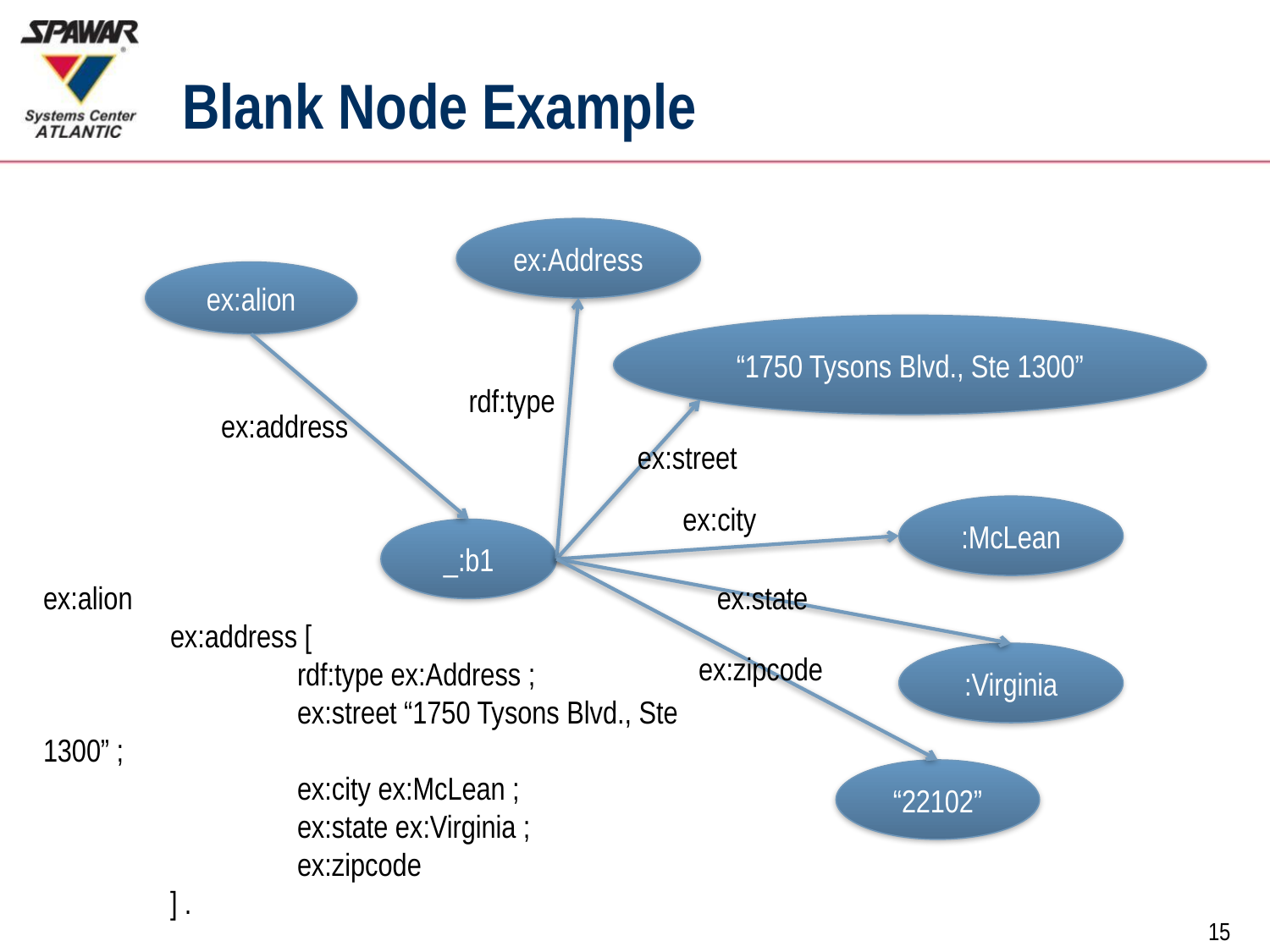

# Blank Node Example
ex:Address
ex:alion
“1750 Tysons Blvd., Ste 1300”
rdf:type
ex:address
ex:street
ex:city
:McLean
_:b1
ex:alion
	ex:address [
		rdf:type ex:Address ;
		ex:street “1750 Tysons Blvd., Ste 1300” ;
		ex:city ex:McLean ;
		ex:state ex:Virginia ;
		ex:zipcode
	] .
ex:state
ex:zipcode
:Virginia
“22102”